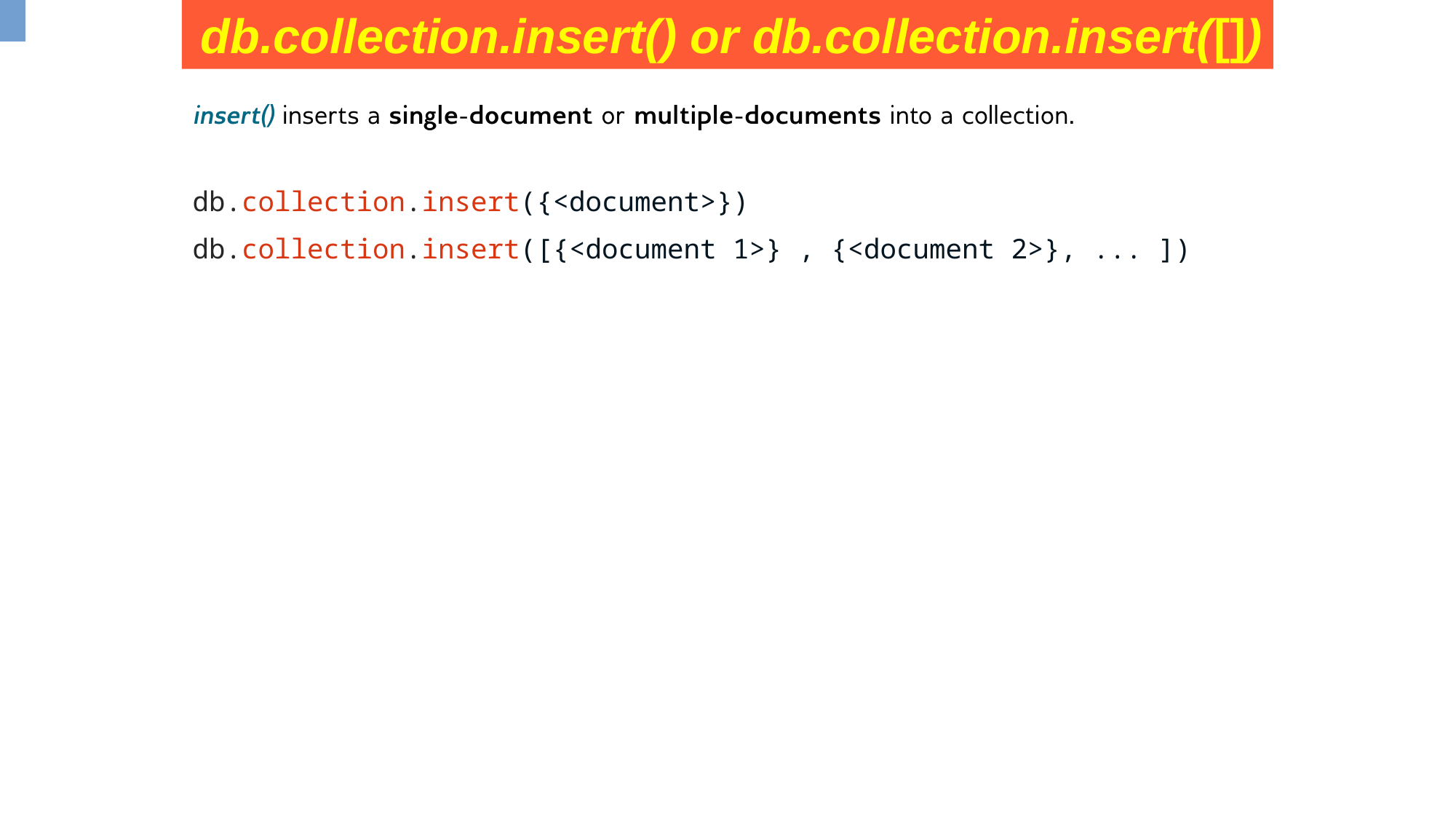

db.collection.insert() or db.collection.insert([])
insert() inserts a single-document or multiple-documents into a collection.
db.collection.insert({<document>})

db.collection.insert([{<document 1>} , {<document 2>}, ... ])